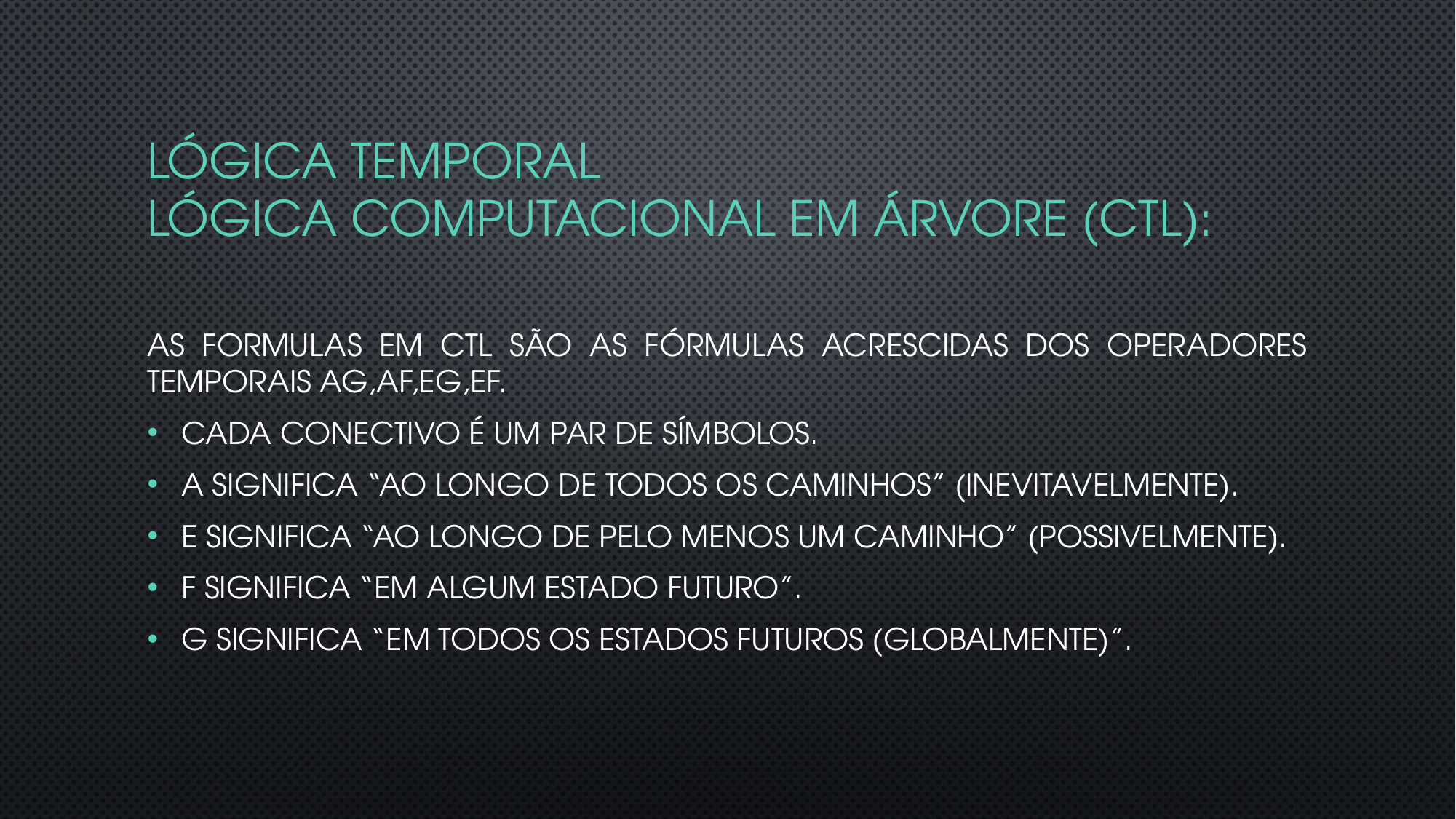

# Lógica temporal Lógica computacional em árvore (CTL):
As formulas em CTL são as fórmulas acrescidas dos operadores temporais AG,AF,EG,EF.
Cada conectivo é um par de símbolos.
A significa “ao longo de todos os caminhos” (inevitavelmente).
E significa “ao longo de pelo menos um caminho” (possivelmente).
F significa “em algum estado futuro”.
G significa “em todos os estados futuros (globalmente)”.